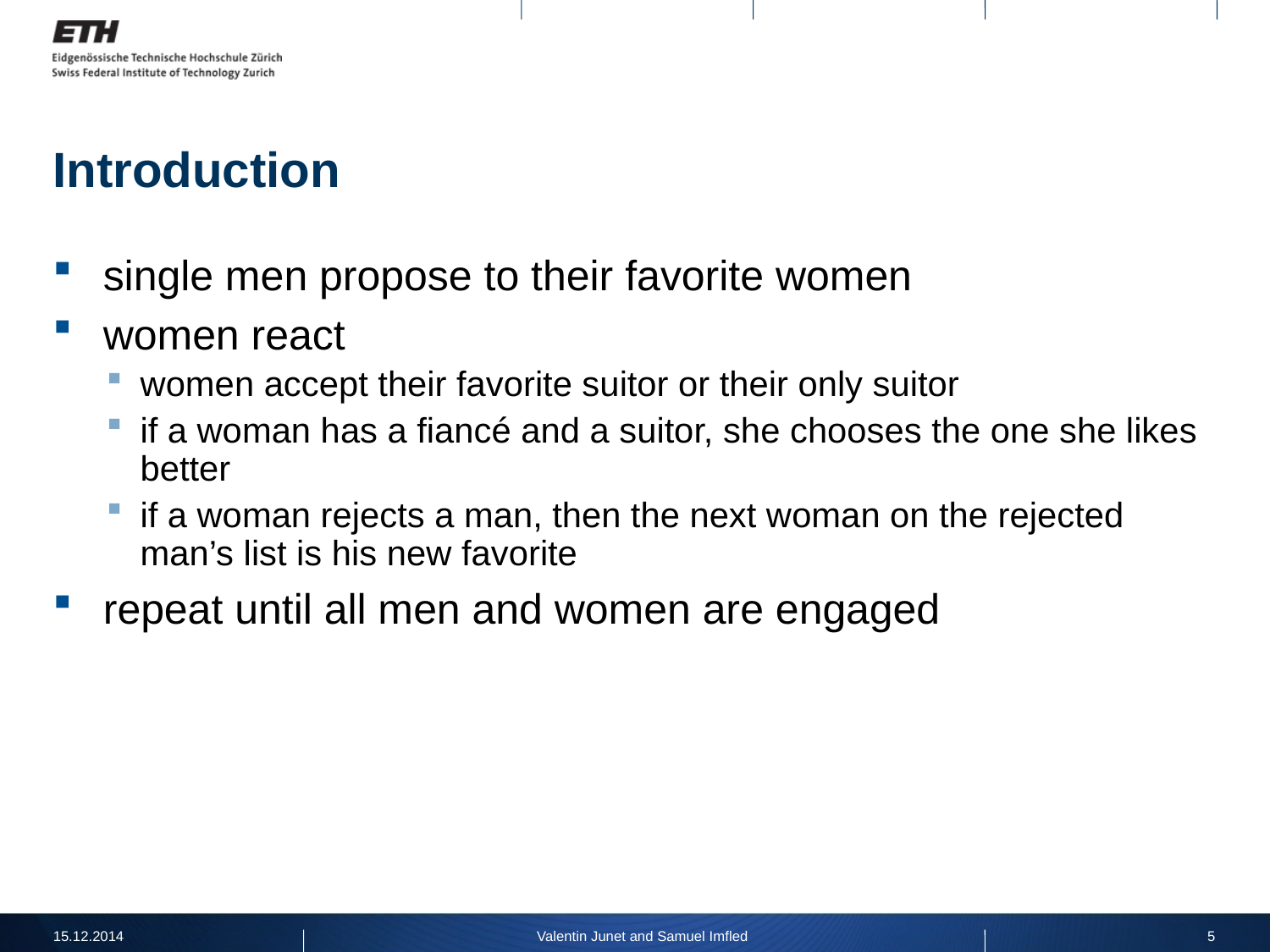

# Introduction
single men propose to their favorite women
women react
women accept their favorite suitor or their only suitor
if a woman has a fiancé and a suitor, she chooses the one she likes better
if a woman rejects a man, then the next woman on the rejected man’s list is his new favorite
repeat until all men and women are engaged
15.12.2014
Valentin Junet and Samuel Imfled
5